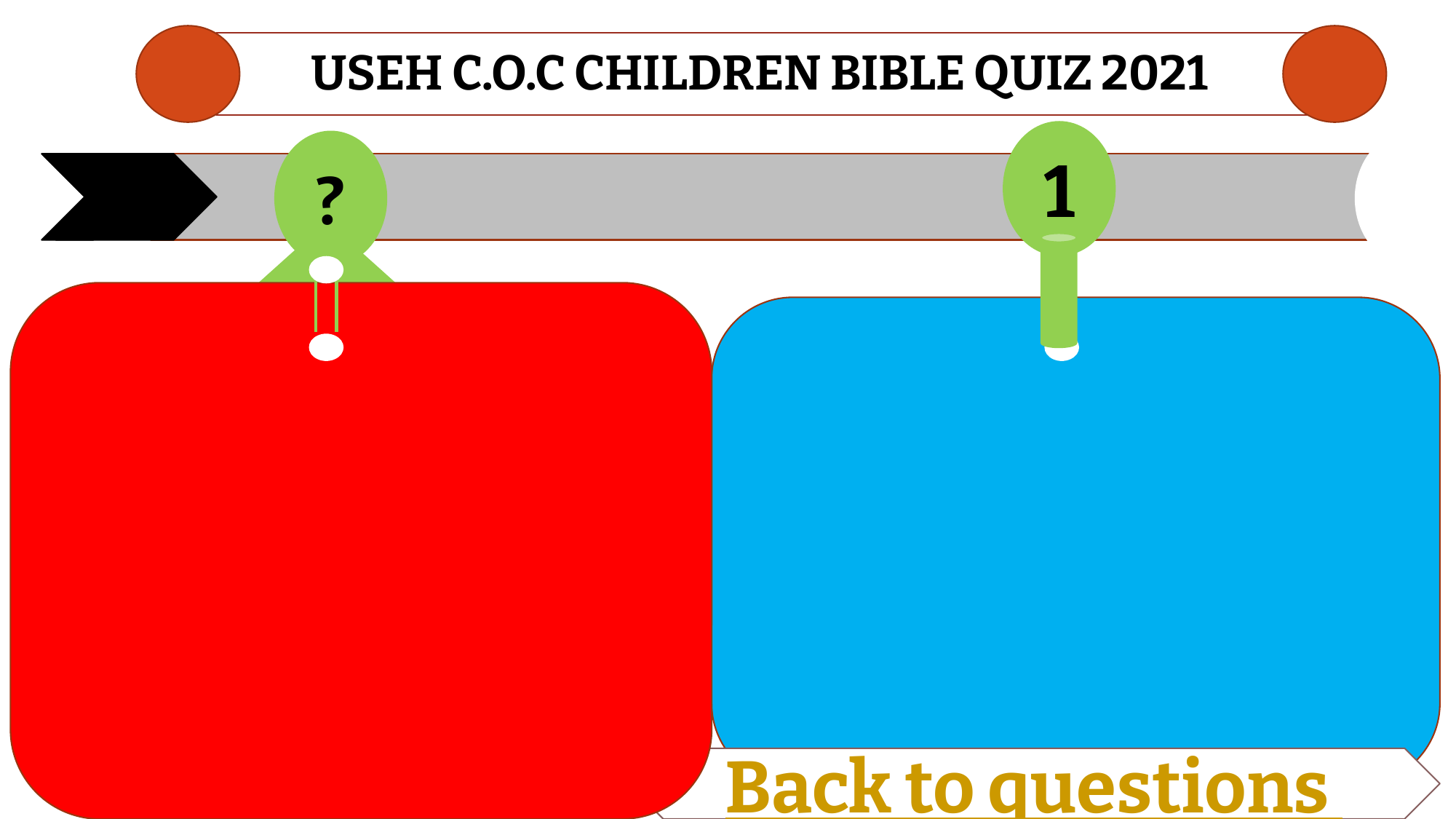

# USEH C.O.C CHILDREN Bible QUIZ 2021
1
?

Back to questions